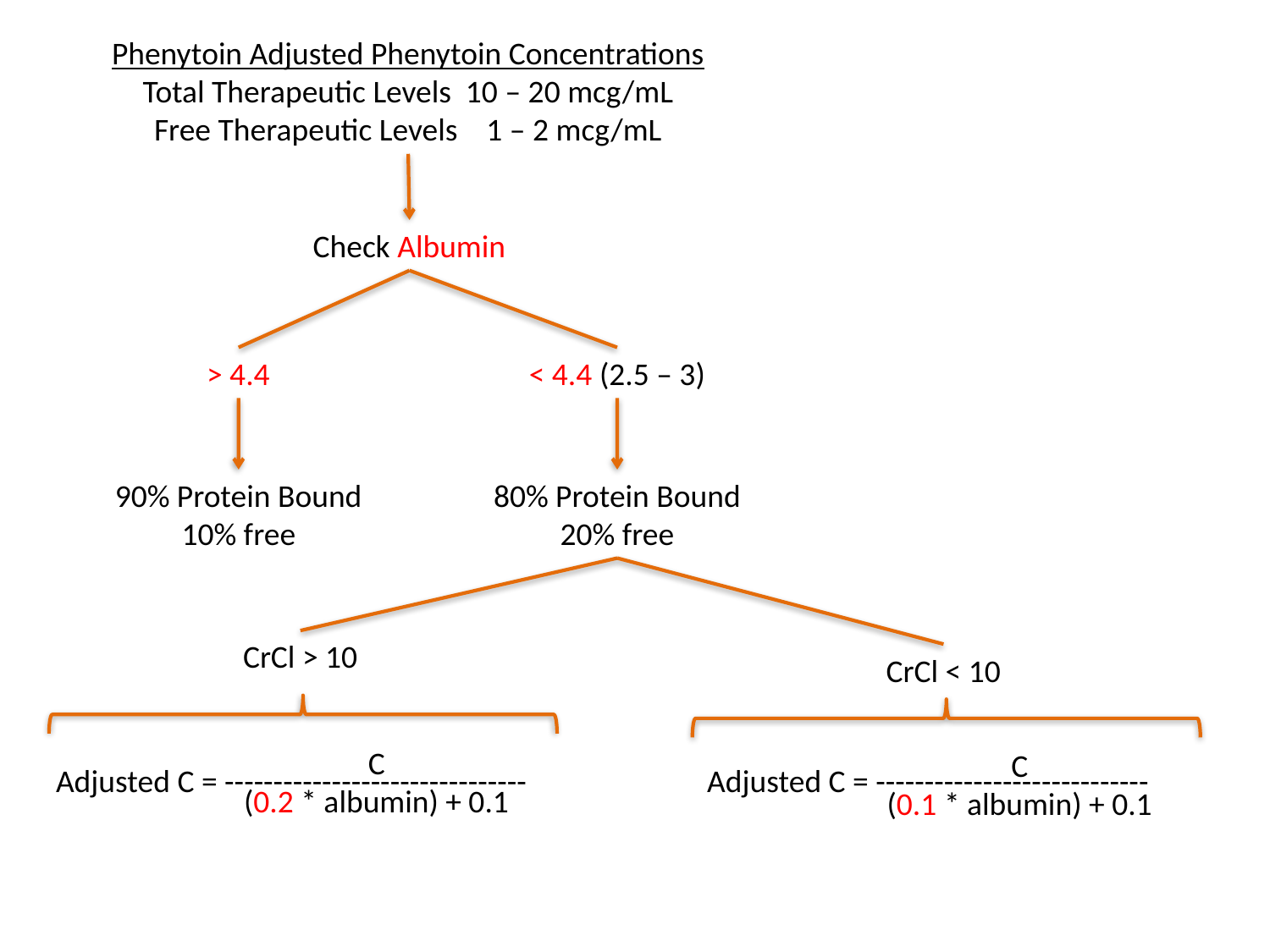

Phenytoin Adjusted Phenytoin Concentrations
Total Therapeutic Levels  10 – 20 mcg/mL
Free Therapeutic Levels    1 – 2 mcg/mL
Check Albumin
> 4.4
< 4.4 (2.5 – 3)

90% Protein Bound
10% free
80% Protein Bound
20% free
CrCl > 10
CrCl < 10
C
(0.2 * albumin) + 0.1
C
(0.1 * albumin) + 0.1
Adjusted C = -------------------------------
Adjusted C = ----------------------------